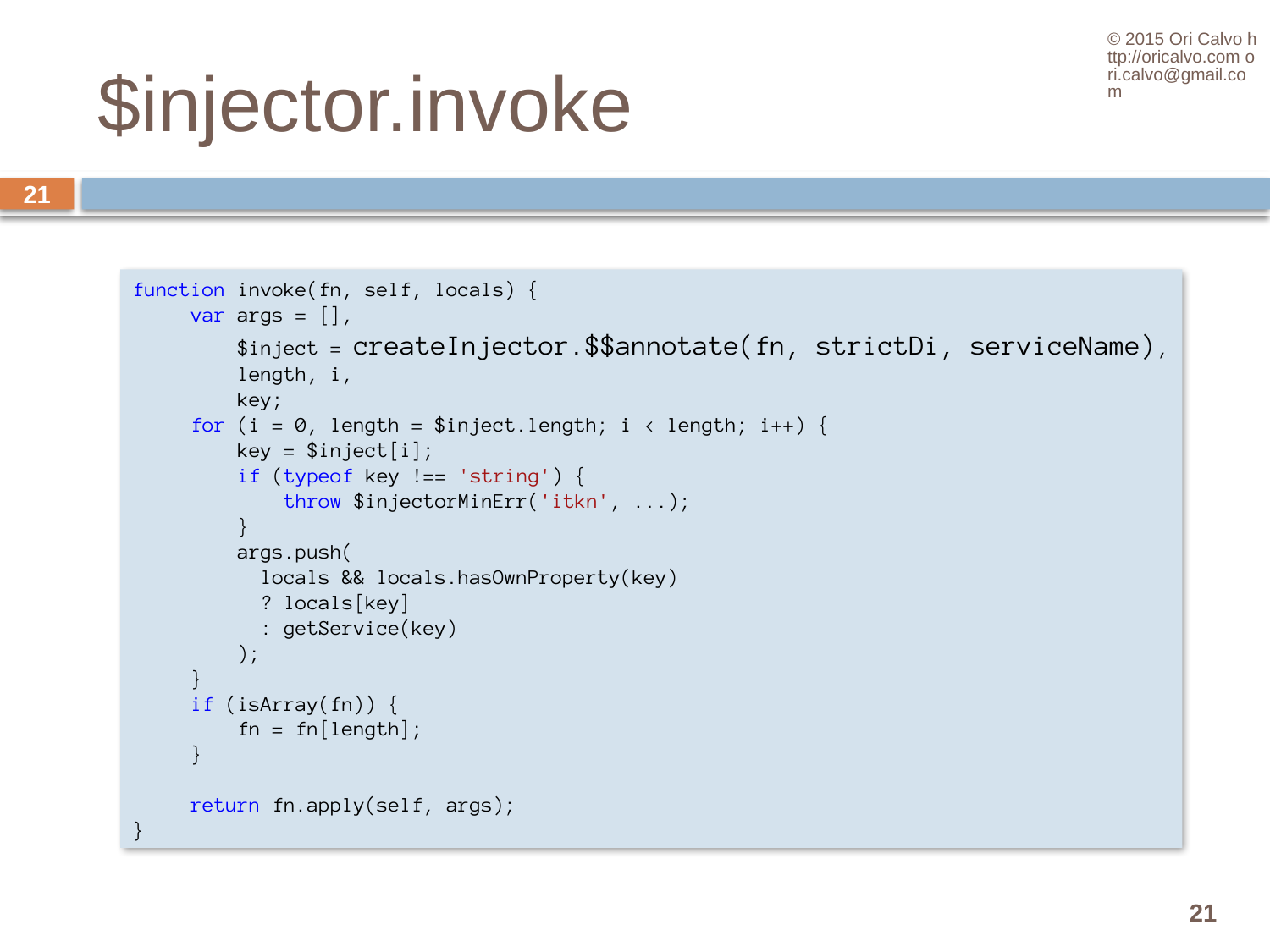

© 2015 Ori Calvo http://oricalvo.com ori.calvo@gmail.com
# $injector.invoke
21
function invoke(fn, self, locals) {
     var args = [],
         $inject = createInjector.$$annotate(fn, strictDi, serviceName),
         length, i,
         key;
     for (i = 0, length = $inject.length; i < length; i++) {
         key = $inject[i];
         if (typeof key !== 'string') {
             throw $injectorMinErr('itkn', ...);
         }
         args.push(
           locals && locals.hasOwnProperty(key)
           ? locals[key]
           : getService(key)
         );
     }
     if (isArray(fn)) {
         fn = fn[length];
     }

     return fn.apply(self, args);
}